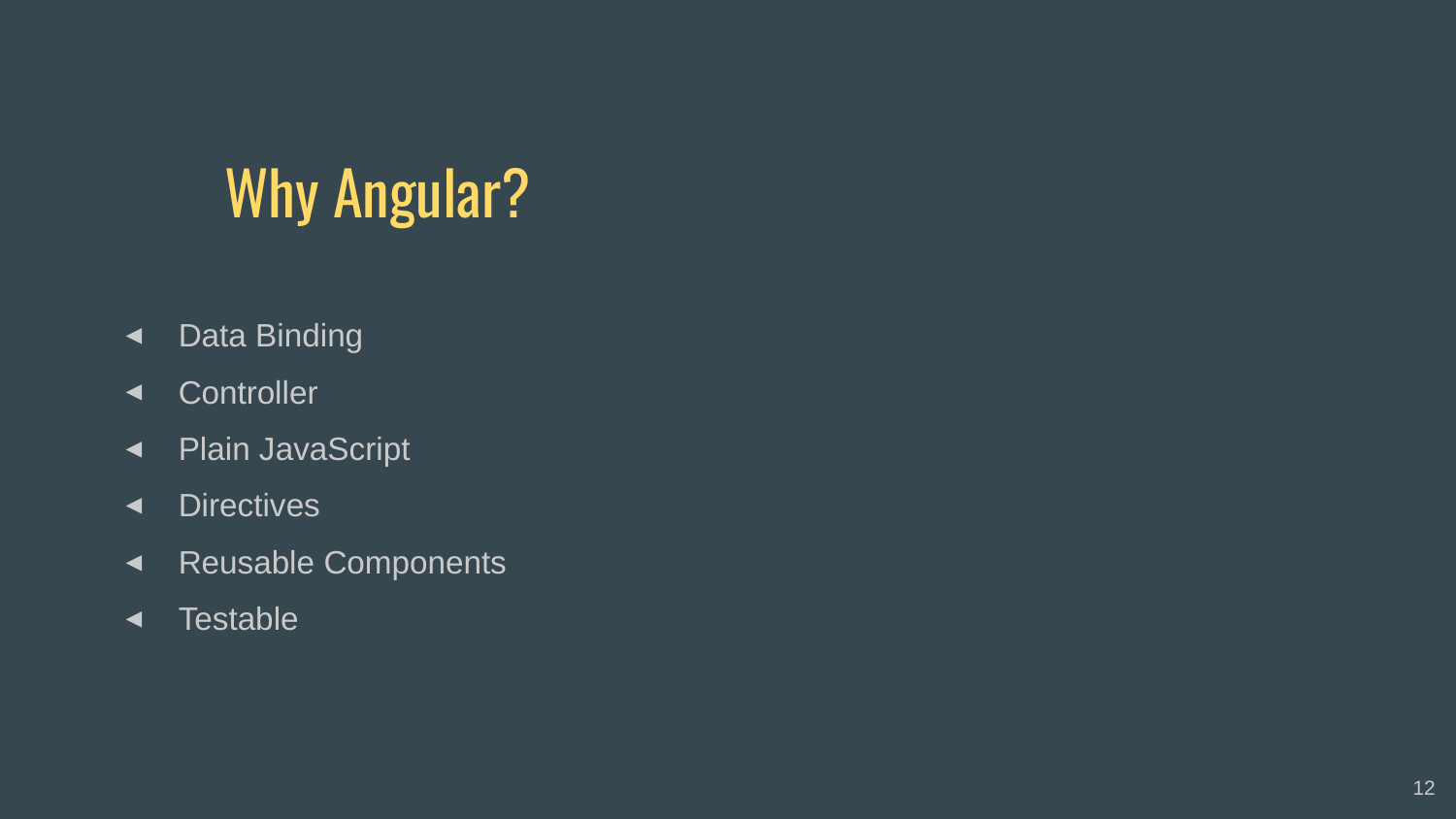

# Why Angular?
Data Binding
Controller
Plain JavaScript
Directives
Reusable Components
Testable

12